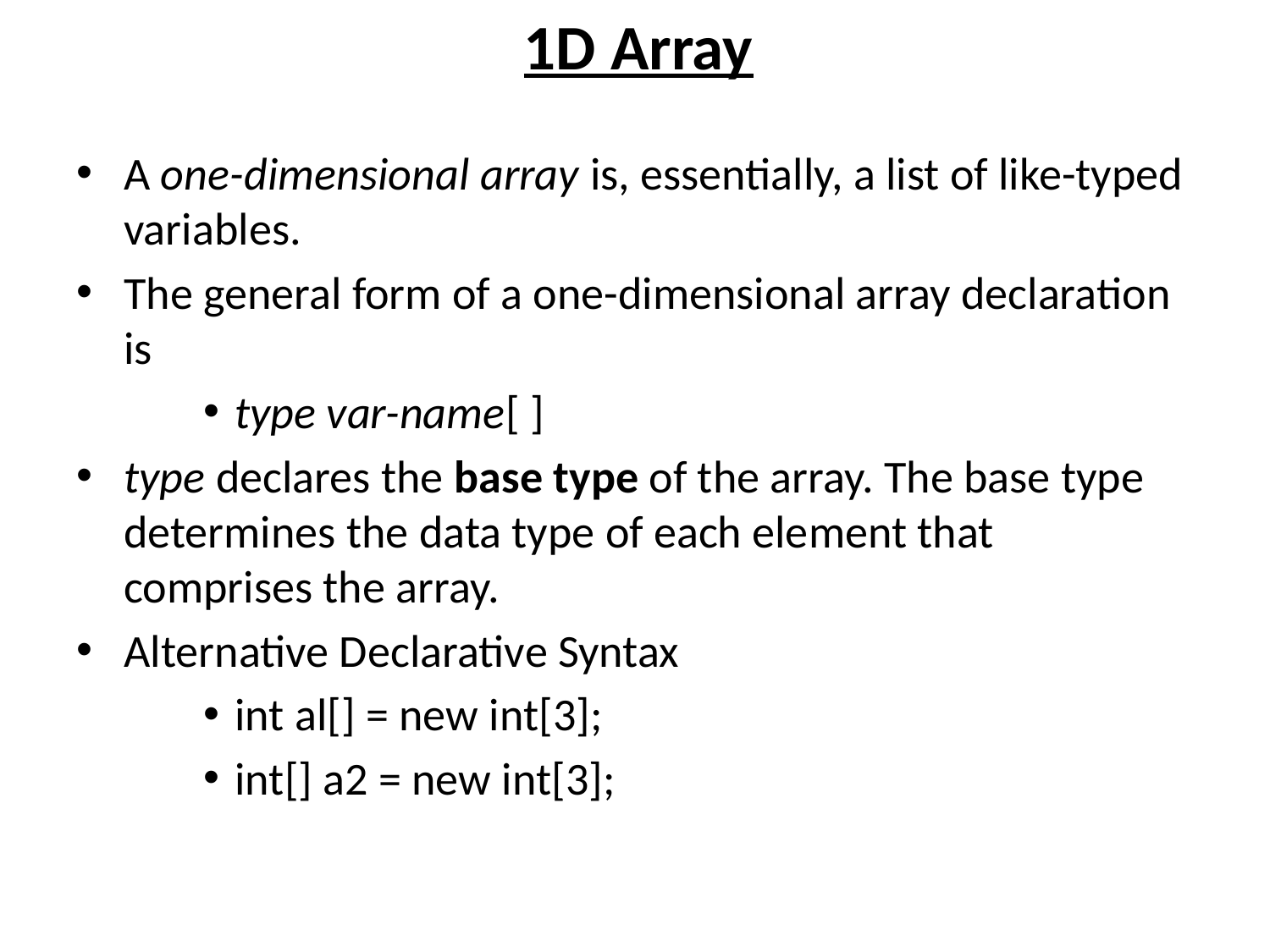

# 1D Array
A one-dimensional array is, essentially, a list of like-typed variables.
The general form of a one-dimensional array declaration is
type var-name[ ]
type declares the base type of the array. The base type determines the data type of each element that comprises the array.
Alternative Declarative Syntax
int al[] = new int[3];
int[] a2 = new int[3];